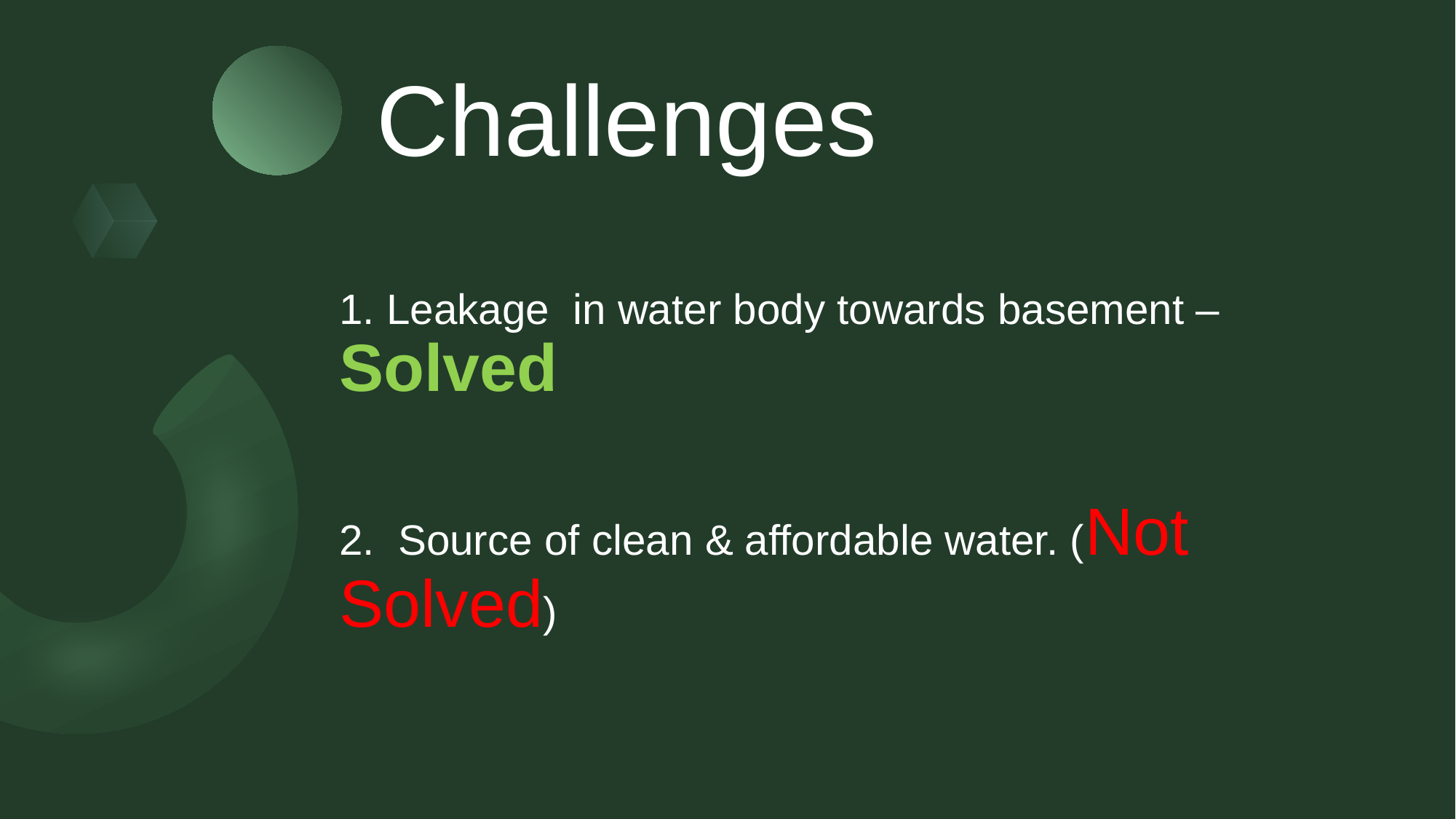

Challenges
# 1. Leakage  in water body towards basement – Solved 2.  Source of clean & affordable water. (Not Solved)